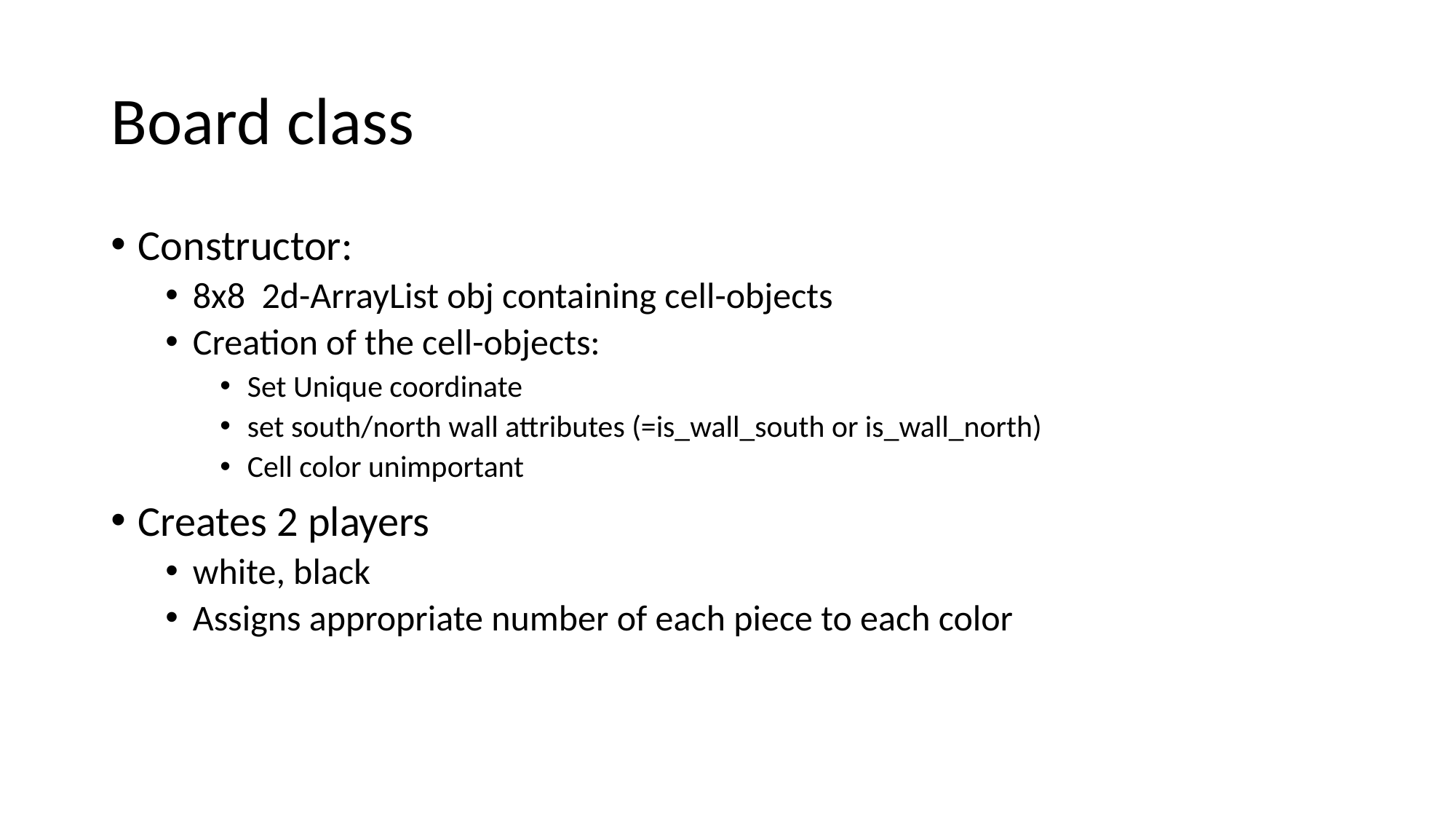

# Board class
Constructor:
8x8  2d-ArrayList obj containing cell-objects
Creation of the cell-objects:
Set Unique coordinate
set south/north wall attributes (=is_wall_south or is_wall_north)
Cell color unimportant
Creates 2 players
white, black
Assigns appropriate number of each piece to each color